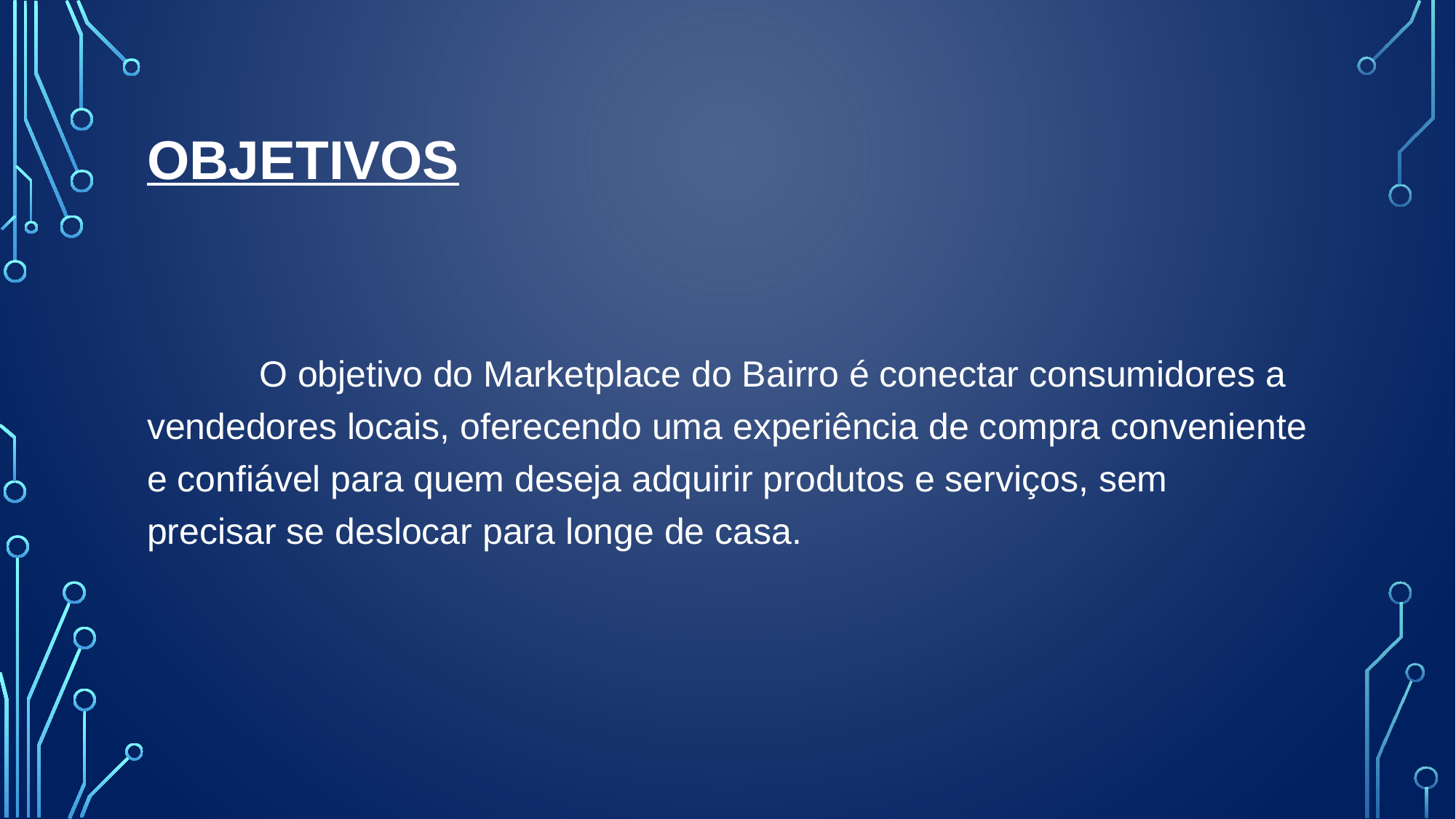

# ObjetivoS
           O objetivo do Marketplace do Bairro é conectar consumidores a vendedores locais, oferecendo uma experiência de compra conveniente e confiável para quem deseja adquirir produtos e serviços, sem precisar se deslocar para longe de casa.